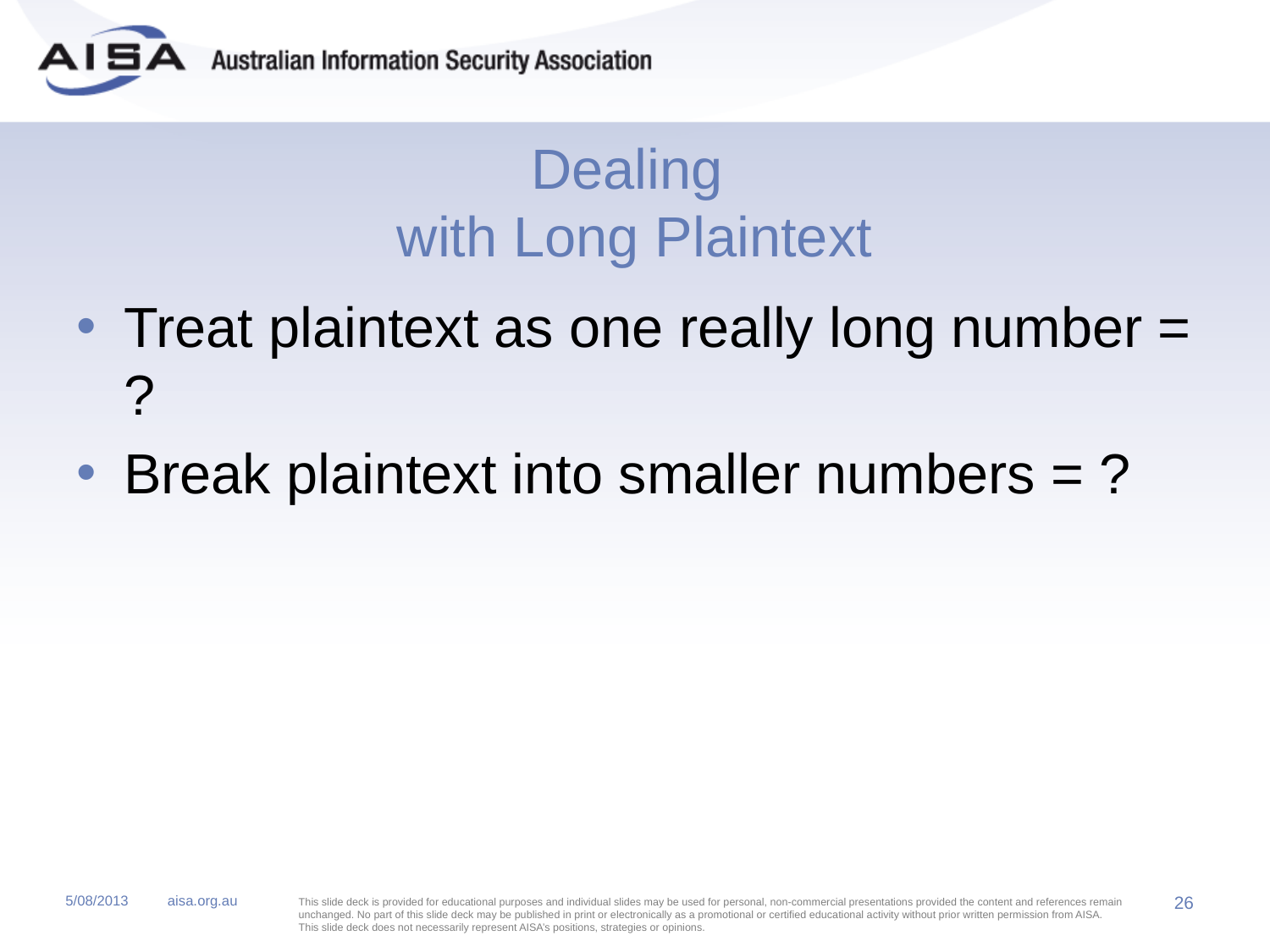

# Dealing with Long Plaintext
Treat plaintext as one really long number = ?
Break plaintext into smaller numbers = ?